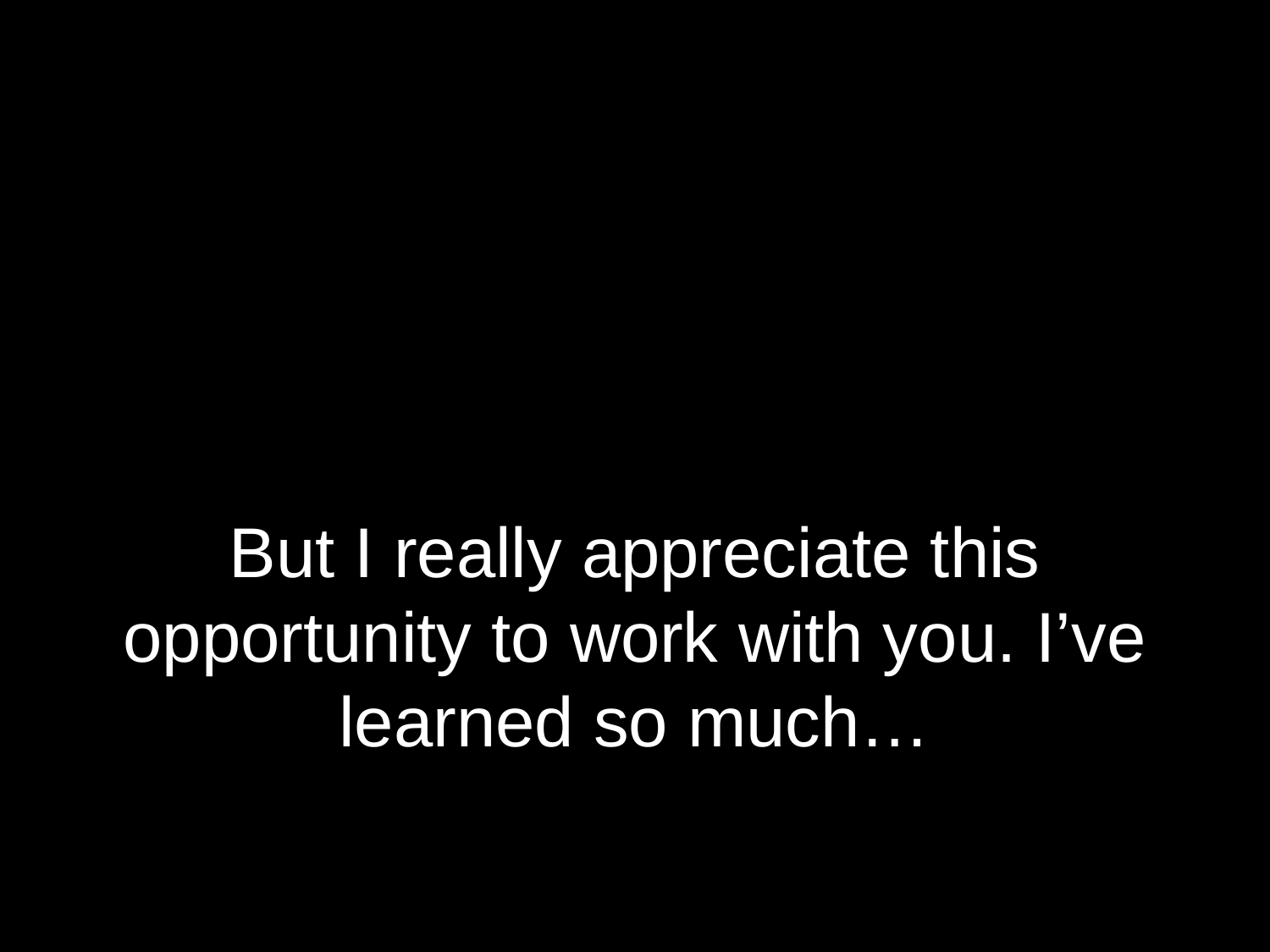

# But I really appreciate this opportunity to work with you. I’ve learned so much…